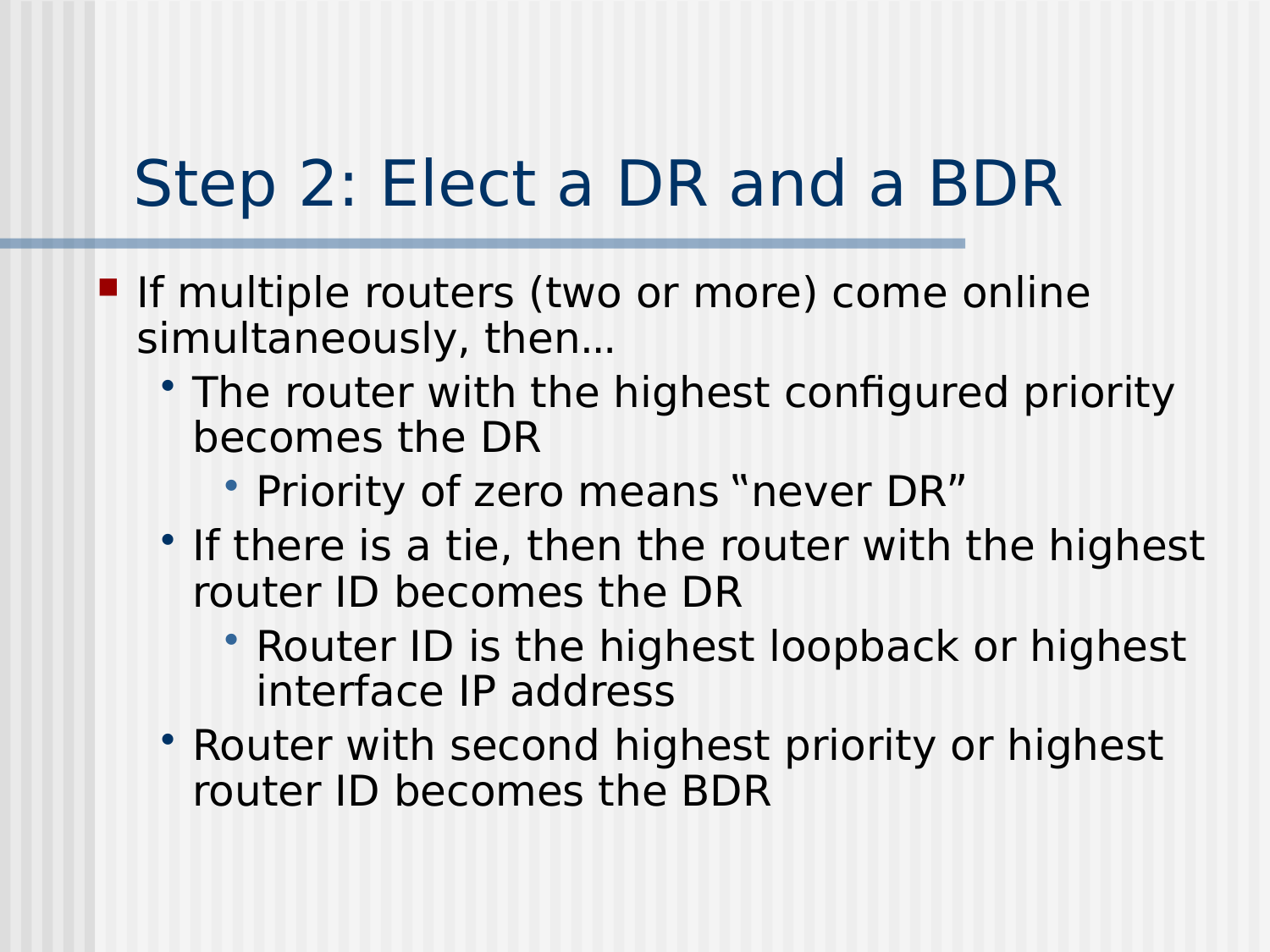

# Step 2: Elect a DR and a BDR
If multiple routers (two or more) come online simultaneously, then…
The router with the highest configured priority becomes the DR
Priority of zero means “never DR”
If there is a tie, then the router with the highest router ID becomes the DR
Router ID is the highest loopback or highest interface IP address
Router with second highest priority or highest router ID becomes the BDR